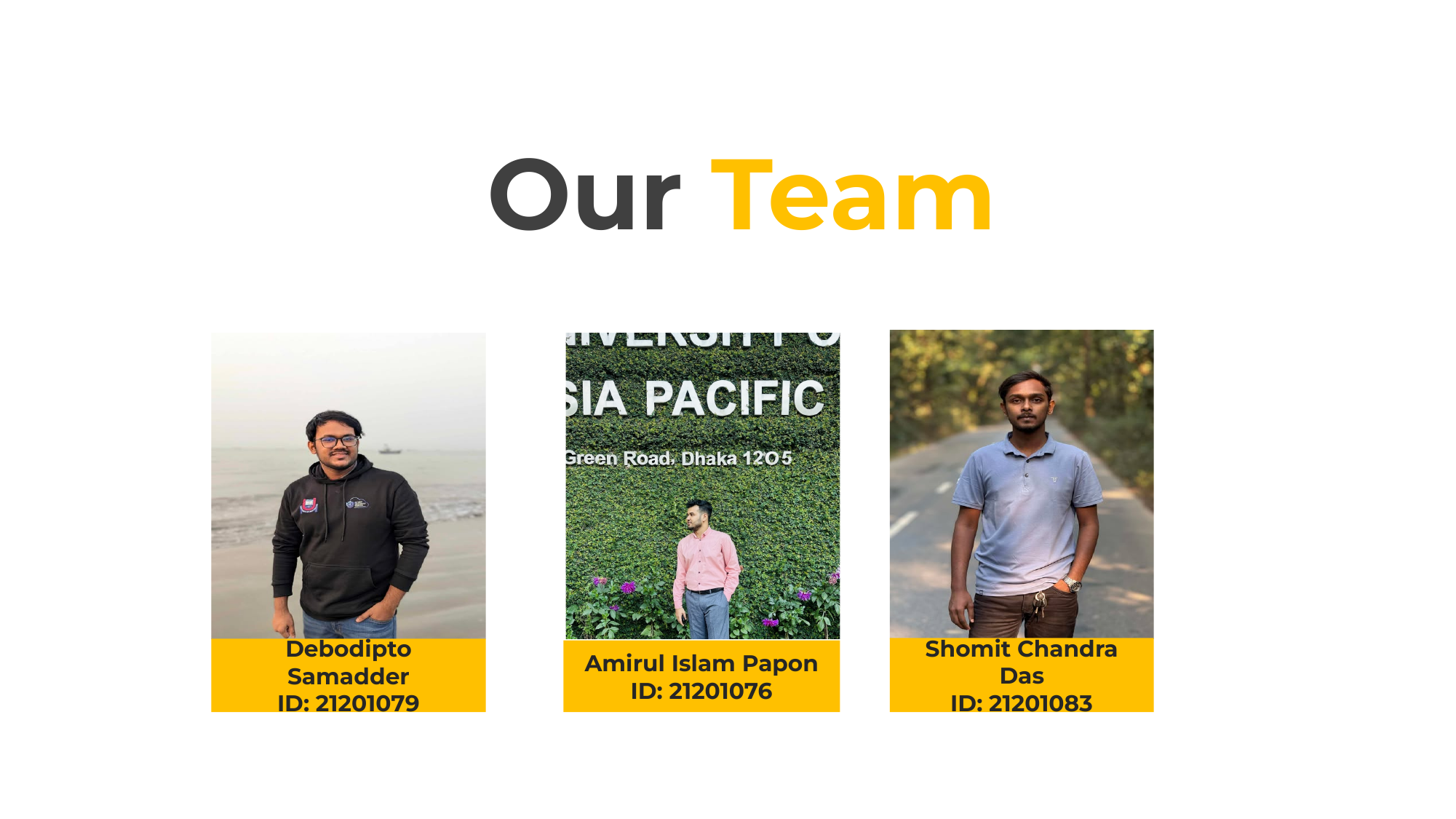

Our Team

Shomit Chandra Das
ID: 21201083

Debodipto Samadder
ID: 21201079

Amirul Islam Papon
ID: 21201076